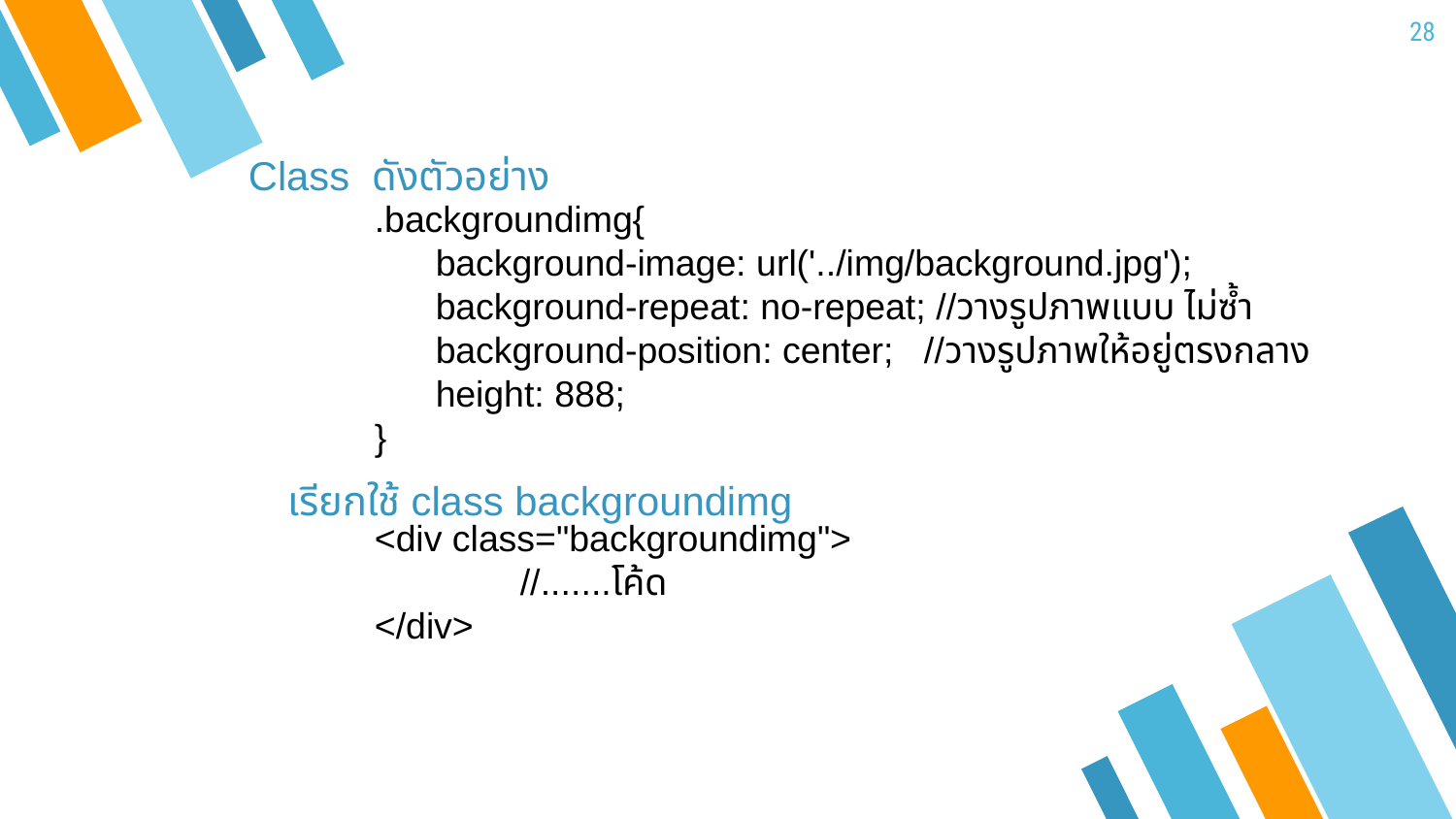

28
Class  ดังตัวอย่าง
.backgroundimg{
      background-image: url('../img/background.jpg');
      background-repeat: no-repeat; //วางรูปภาพแบบ ไม่ซ้ำ
      background-position: center;   //วางรูปภาพให้อยู่ตรงกลาง
      height: 888;
}
เรียกใช้ class backgroundimg
<div class="backgroundimg">
	//.......โค้ด
</div>